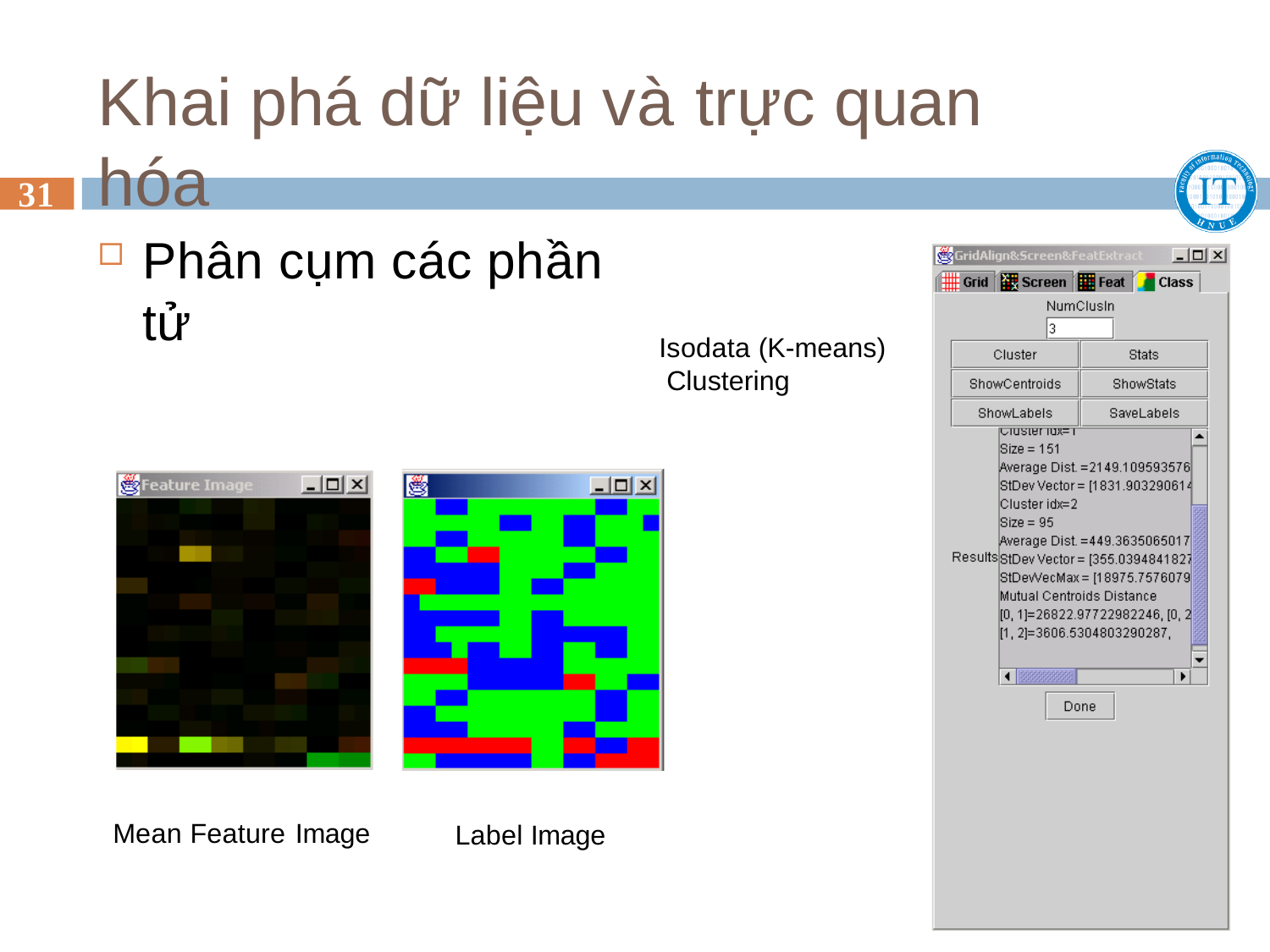

# Khai phá dữ liệu và trực quan hóa
31
Phân cụm các phần tử

Isodata (K-means)  Clustering

Mean Feature Image
Label Image